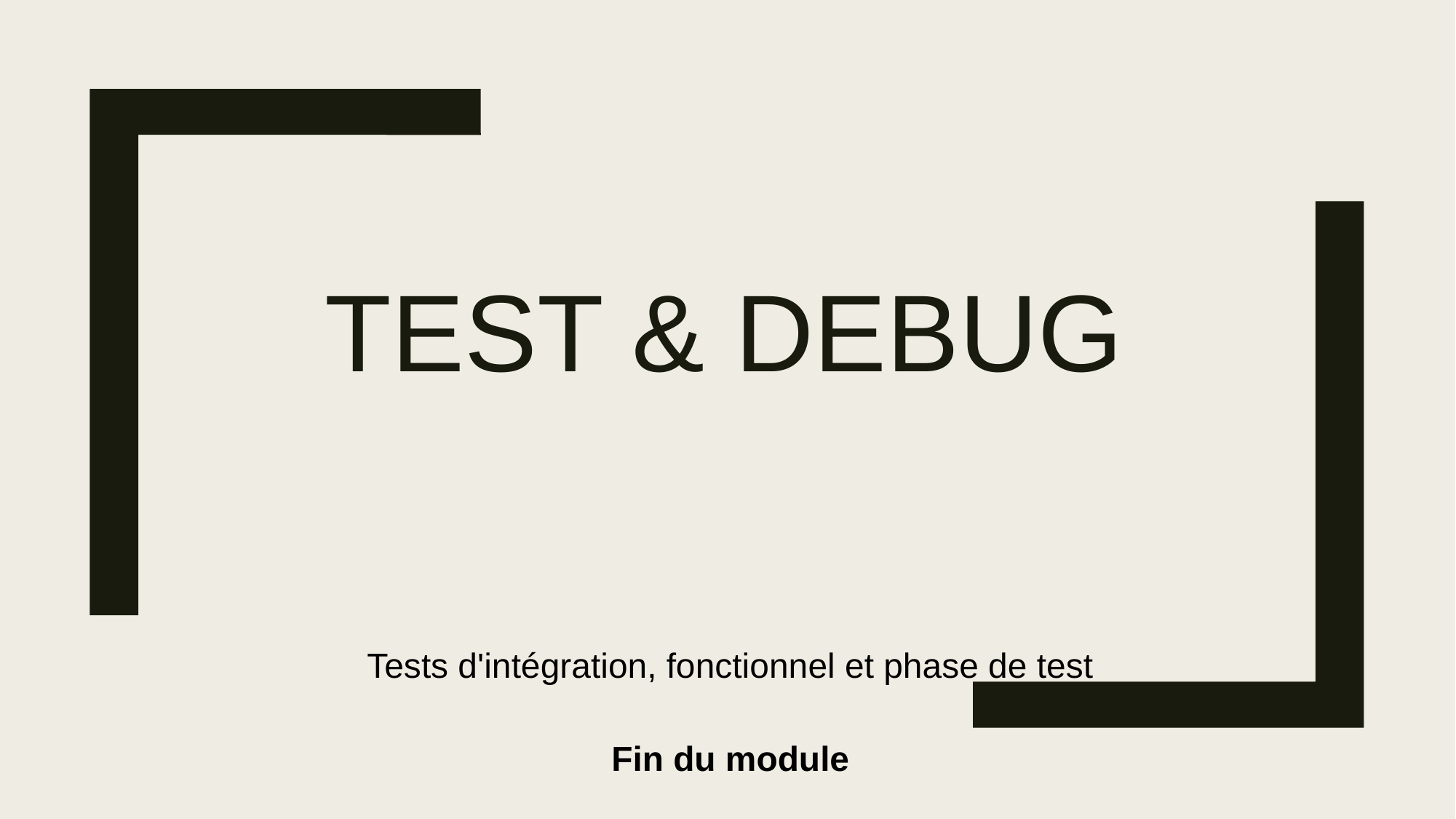

# TEST & Debug
Tests d'intégration, fonctionnel et phase de test

Fin du module